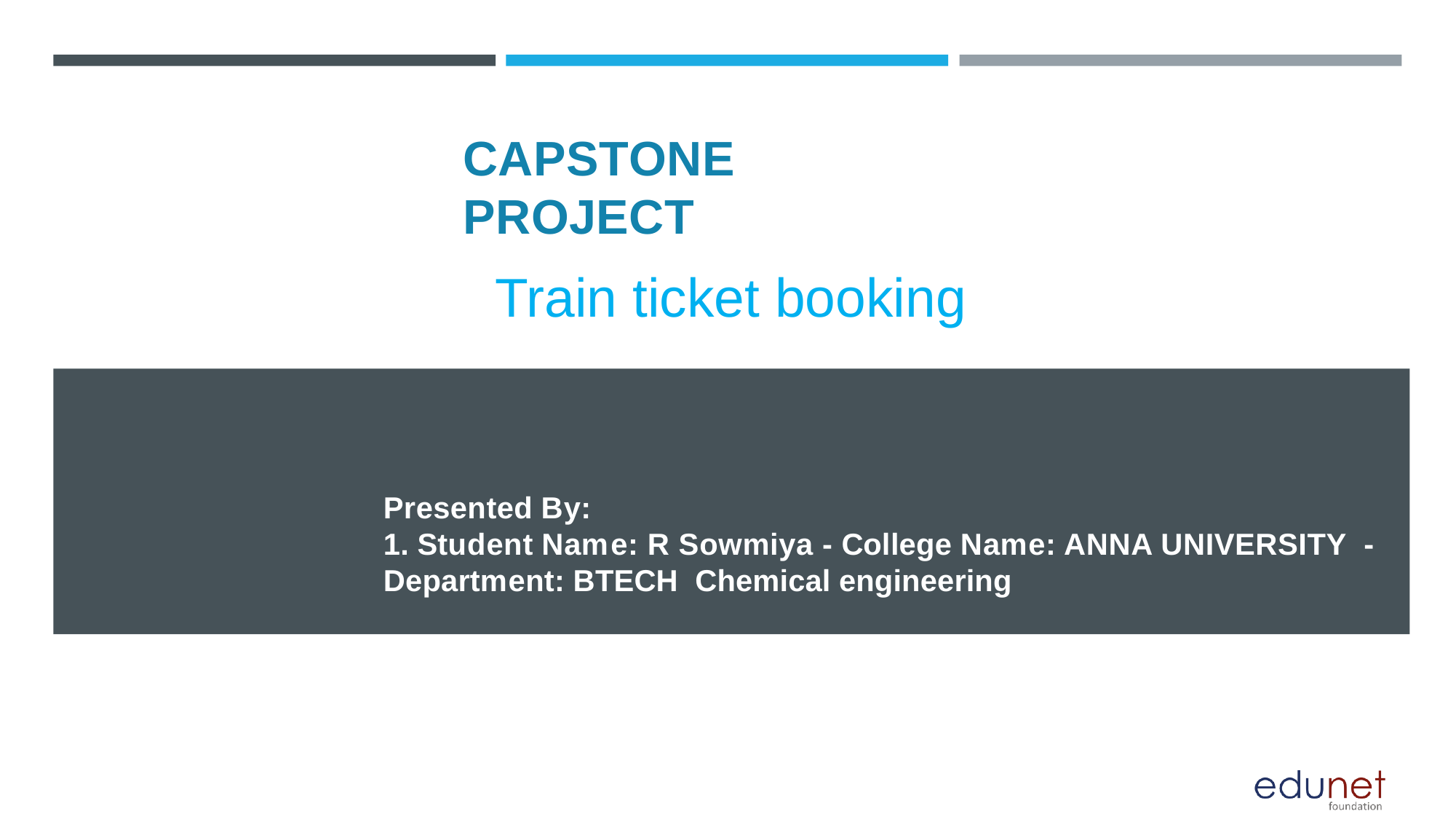

# CAPSTONE PROJECT
Train ticket booking

Presented By:
1. Student Name: R Sowmiya - College Name: ANNA UNIVERSITY  -Department: BTECH  Chemical engineering